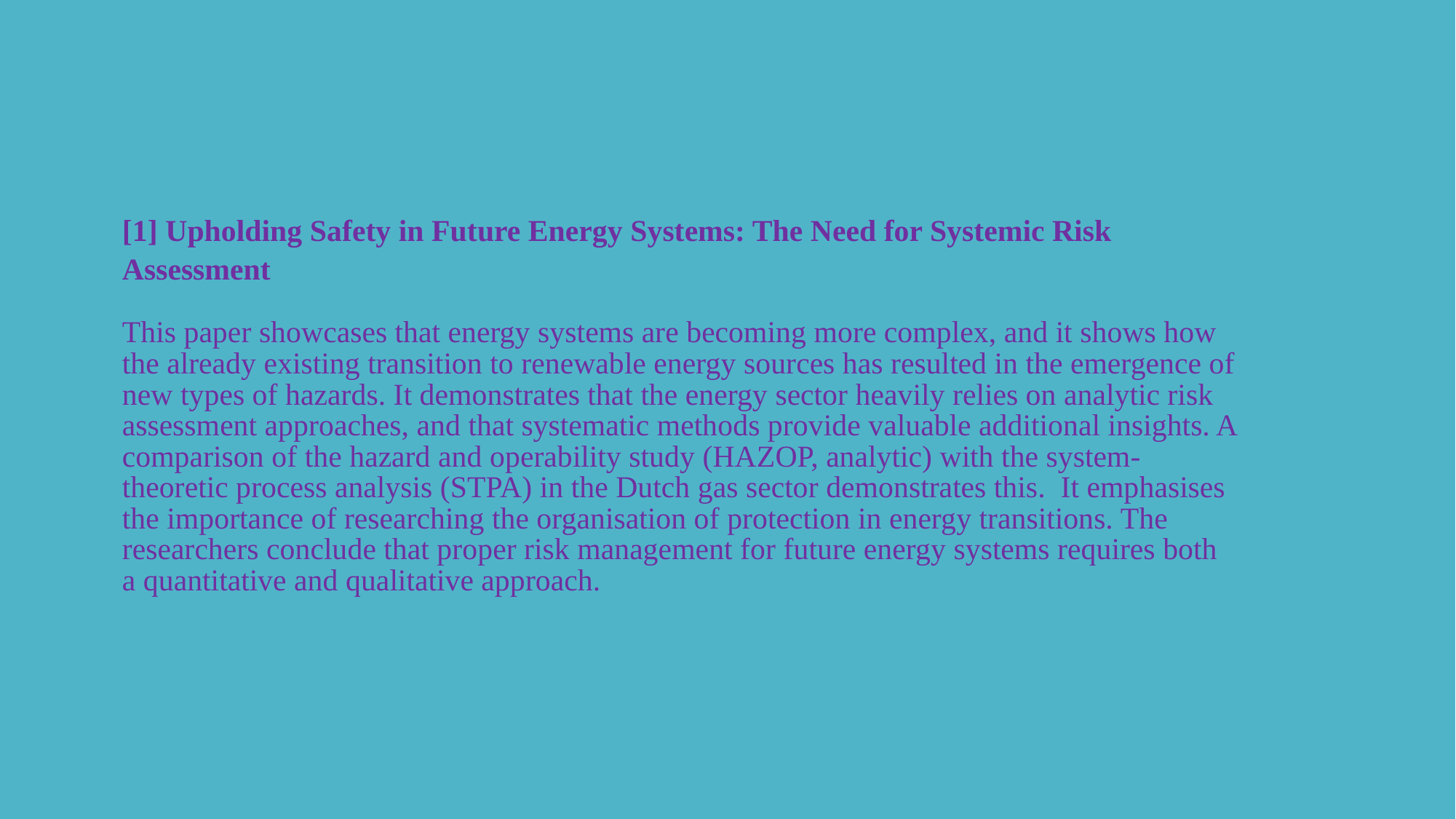

[1] Upholding Safety in Future Energy Systems: The Need for Systemic Risk Assessment
This paper showcases that energy systems are becoming more complex, and it shows how the already existing transition to renewable energy sources has resulted in the emergence of new types of hazards. It demonstrates that the energy sector heavily relies on analytic risk assessment approaches, and that systematic methods provide valuable additional insights. A comparison of the hazard and operability study (HAZOP, analytic) with the system-theoretic process analysis (STPA) in the Dutch gas sector demonstrates this.  It emphasises the importance of researching the organisation of protection in energy transitions. The researchers conclude that proper risk management for future energy systems requires both a quantitative and qualitative approach.
#